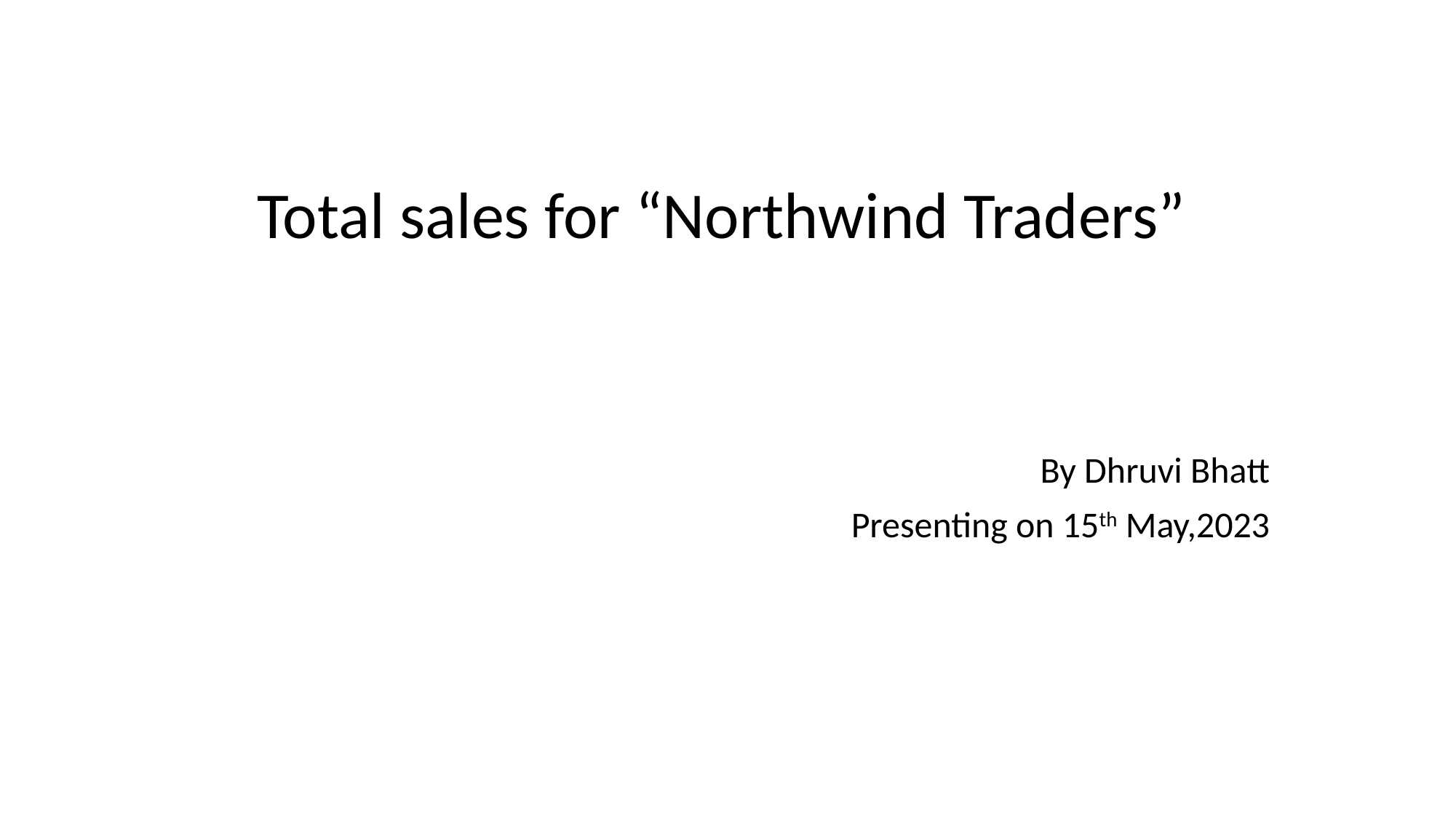

# Total sales for “Northwind Traders”
By Dhruvi Bhatt
Presenting on 15th May,2023